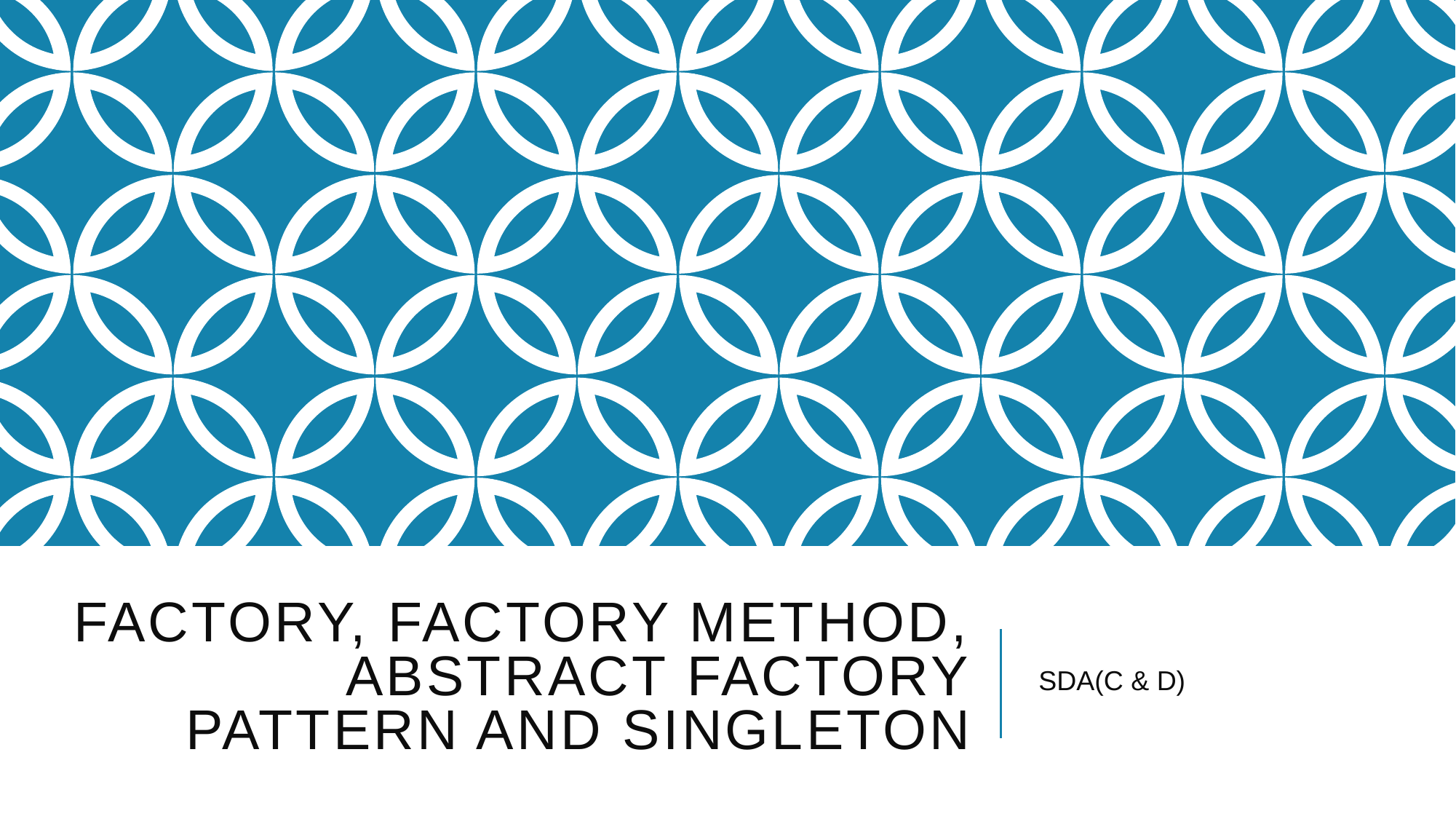

# Factory, Factory Method,  Abstract Factory Pattern and SINGLETON
SDA(C & D)